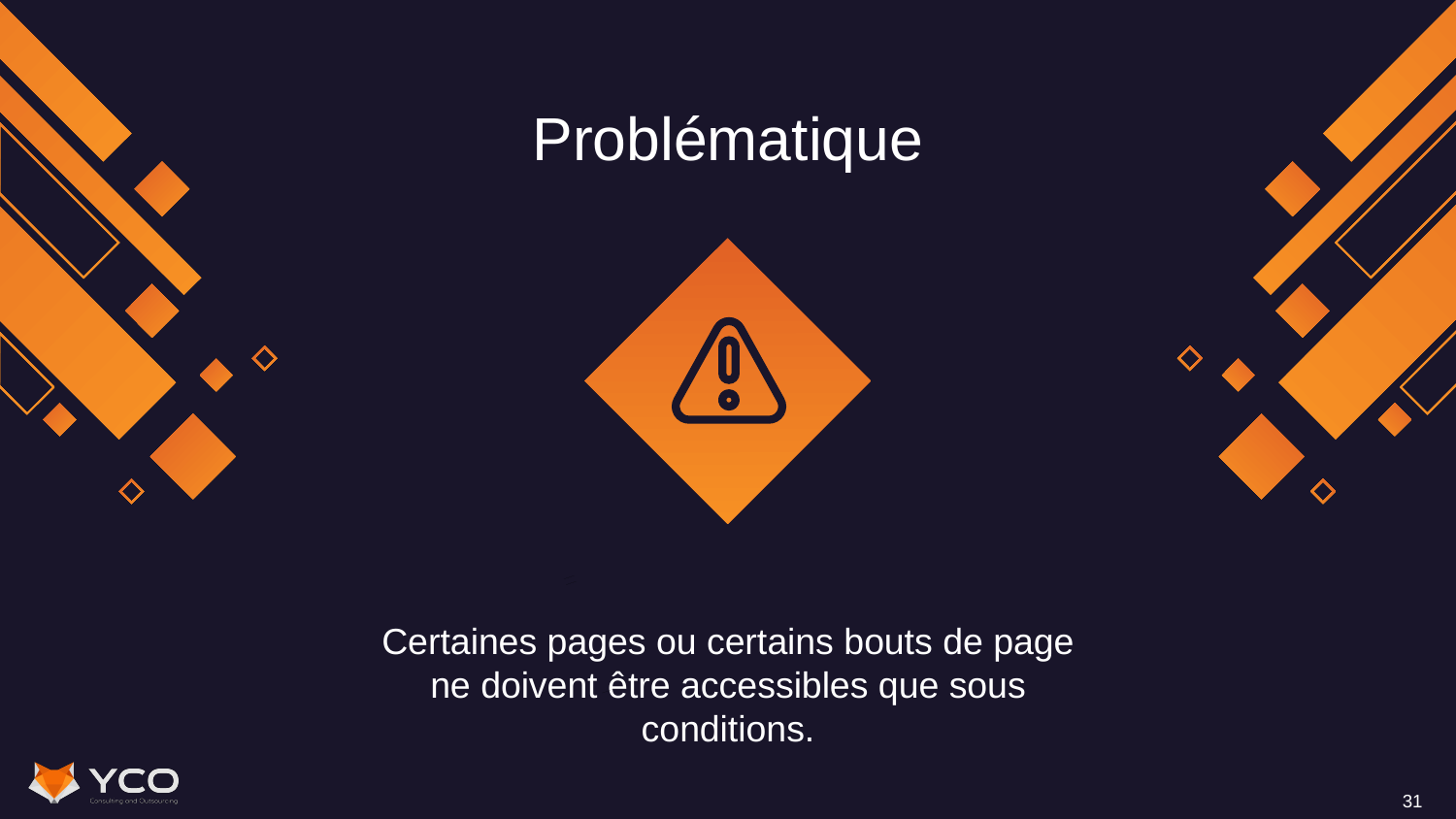

# Problématique

Certaines pages ou certains bouts de page ne doivent être accessibles que sous conditions.